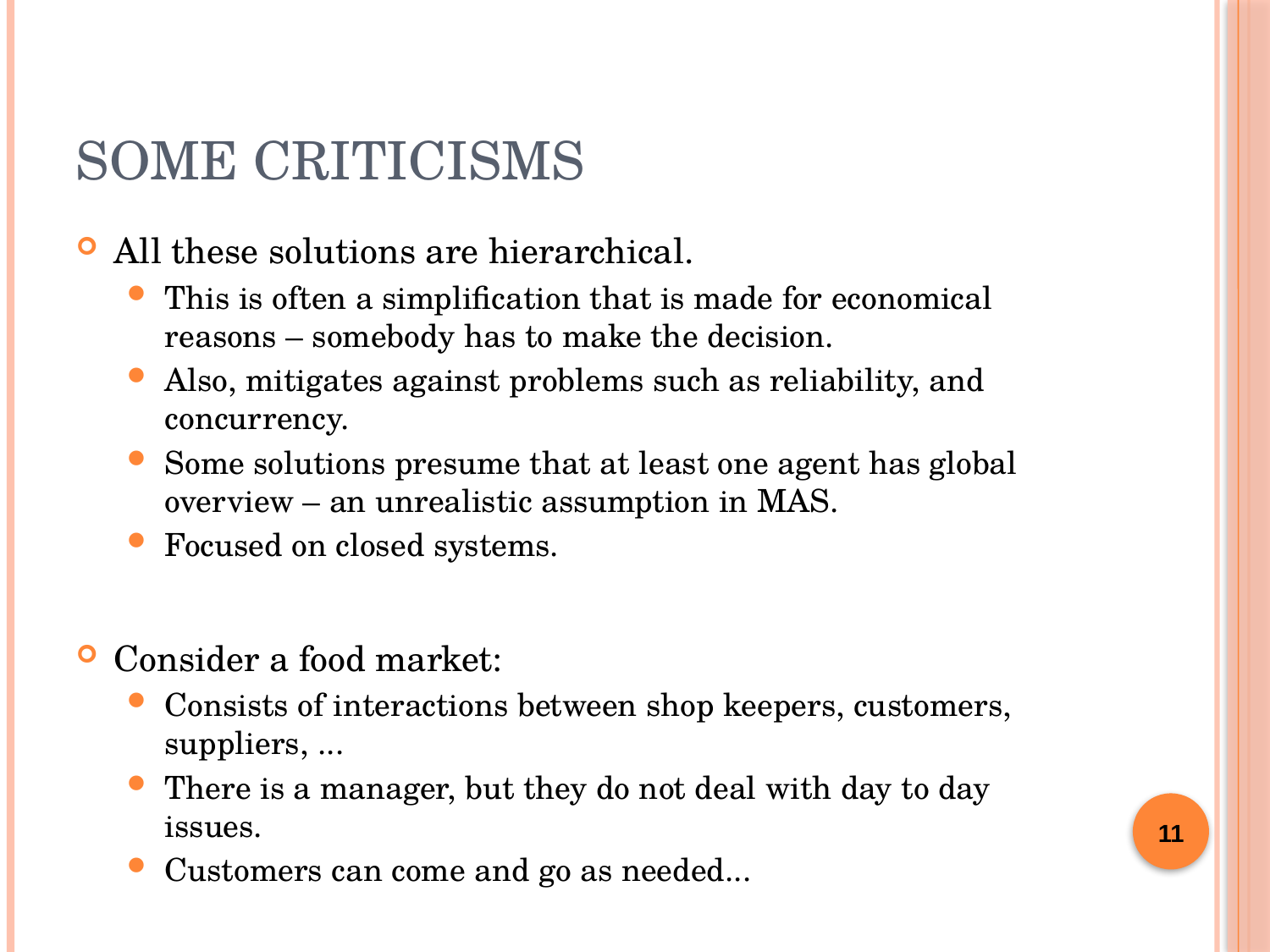

# Some Criticisms
All these solutions are hierarchical.
This is often a simplification that is made for economical reasons – somebody has to make the decision.
Also, mitigates against problems such as reliability, and concurrency.
Some solutions presume that at least one agent has global overview – an unrealistic assumption in MAS.
Focused on closed systems.

Consider a food market:
Consists of interactions between shop keepers, customers, suppliers, ...
There is a manager, but they do not deal with day to day issues.
Customers can come and go as needed...
11